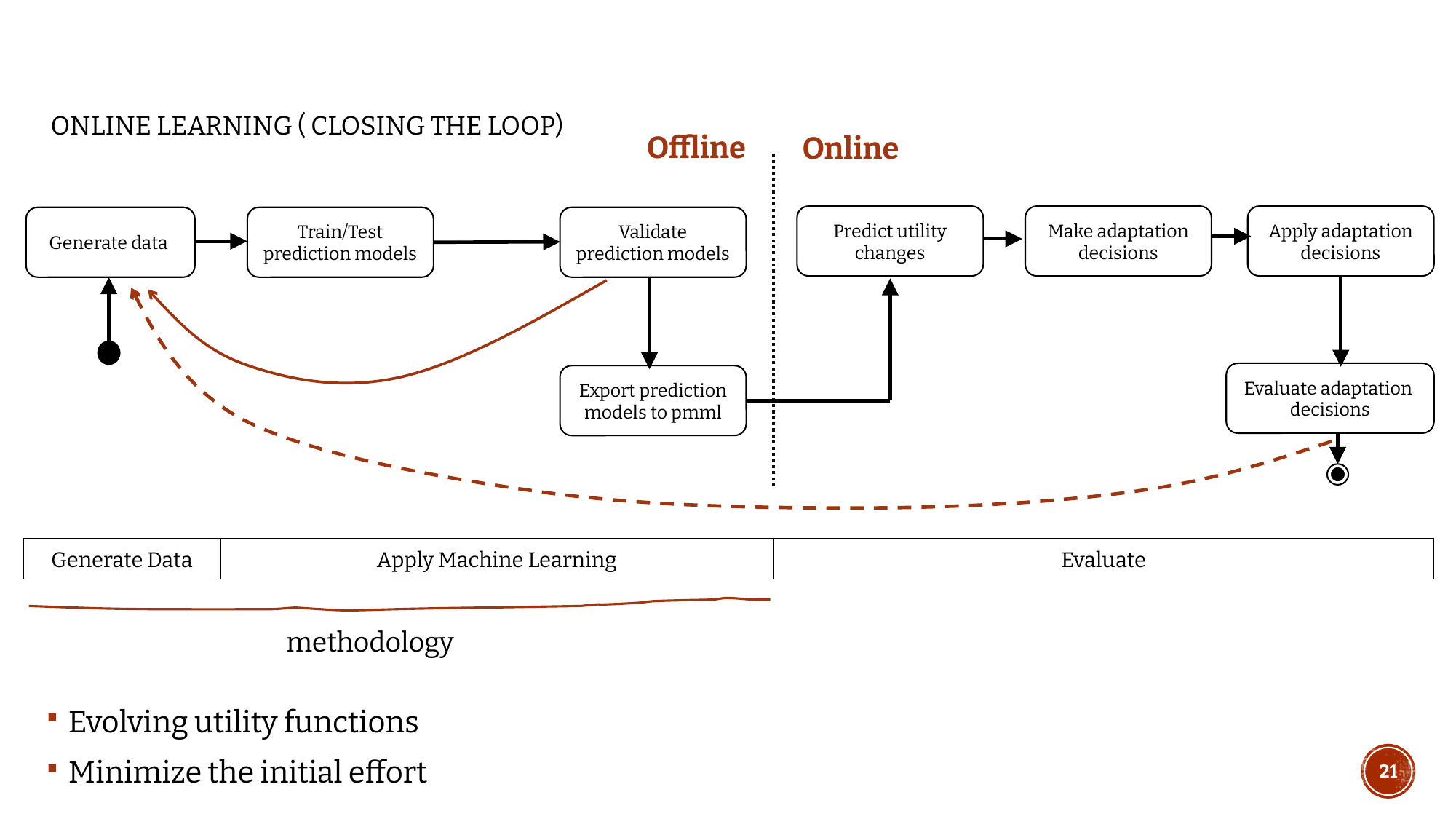

# Online learning ( closing the loop)
Offline
Online

Evolving utility functions
Minimize the initial effort

Predict utility changes
Make adaptation decisions
Apply adaptation decisions
Evaluate adaptation  decisions

Evaluate
Generate data
Train/Test prediction models
Validate prediction models

Export prediction models to pmml
Generate Data
Apply Machine Learning

methodology
21